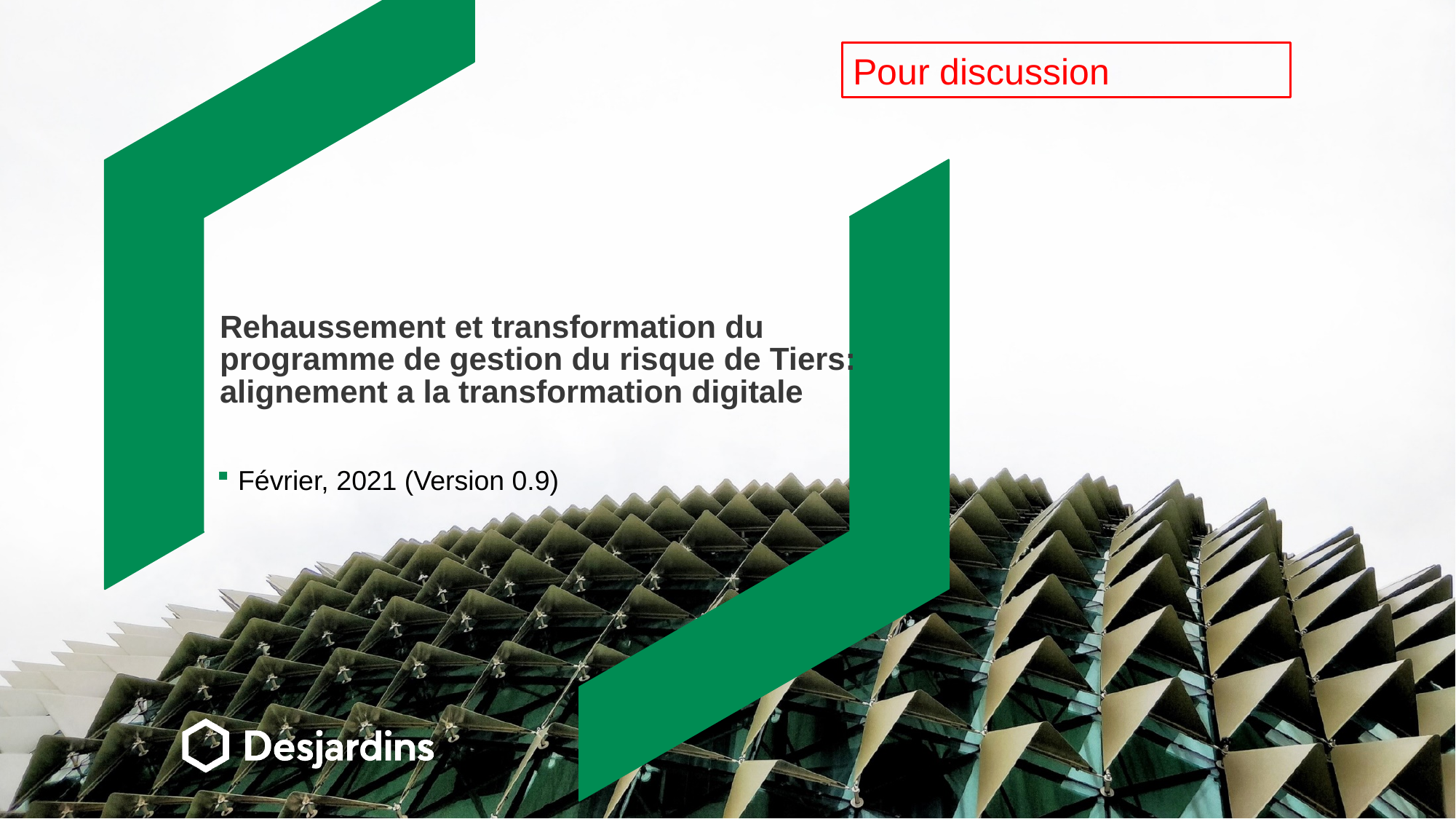

Pour discussion
# Rehaussement et transformation du programme de gestion du risque de Tiers: alignement a la transformation digitale
Février, 2021 (Version 0.9)